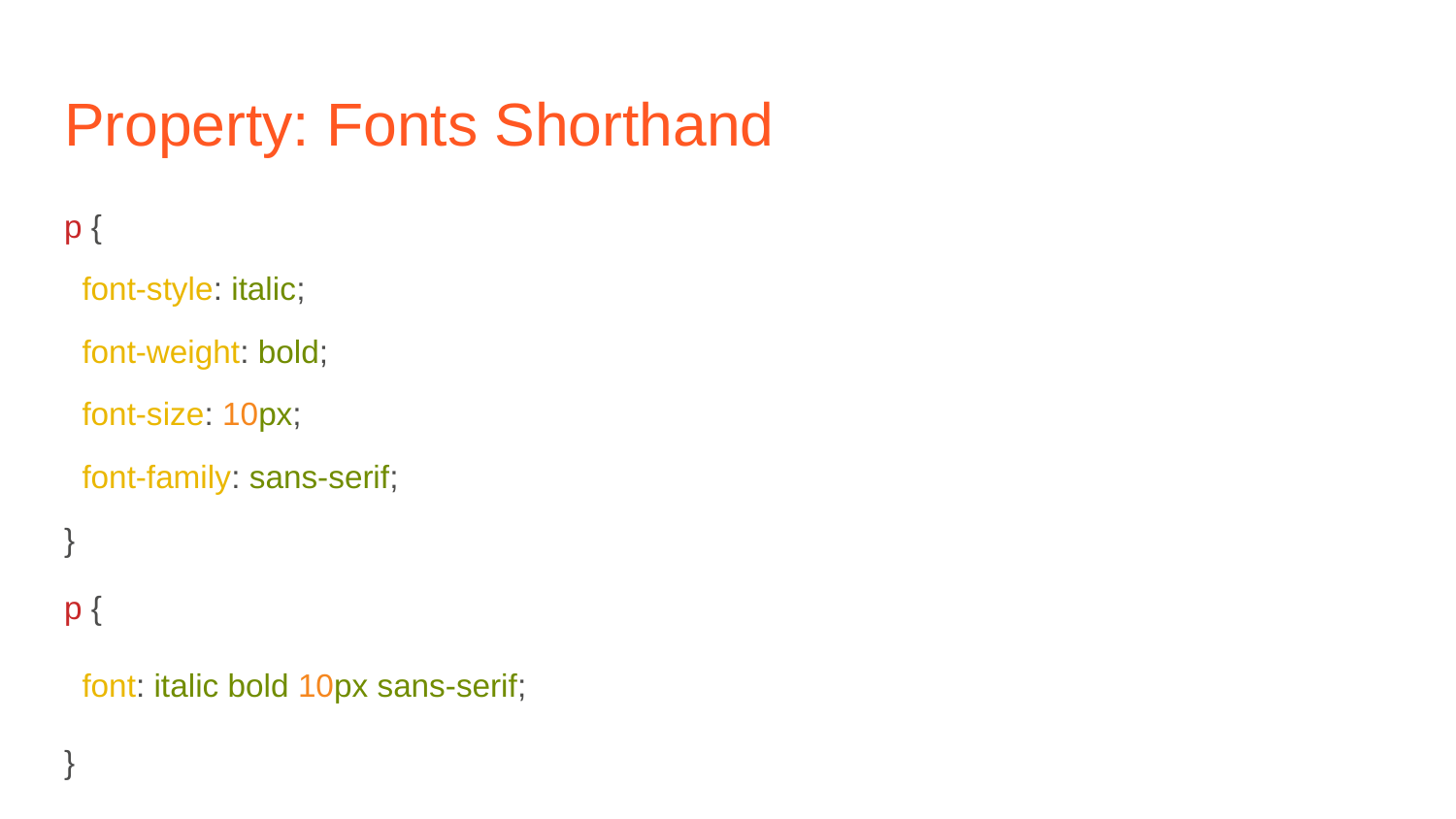

# Property: Fonts Shorthand
p {
  font-style: italic;
  font-weight: bold;
  font-size: 10px;
  font-family: sans-serif;
}

p {
  font: italic bold 10px sans-serif;
}